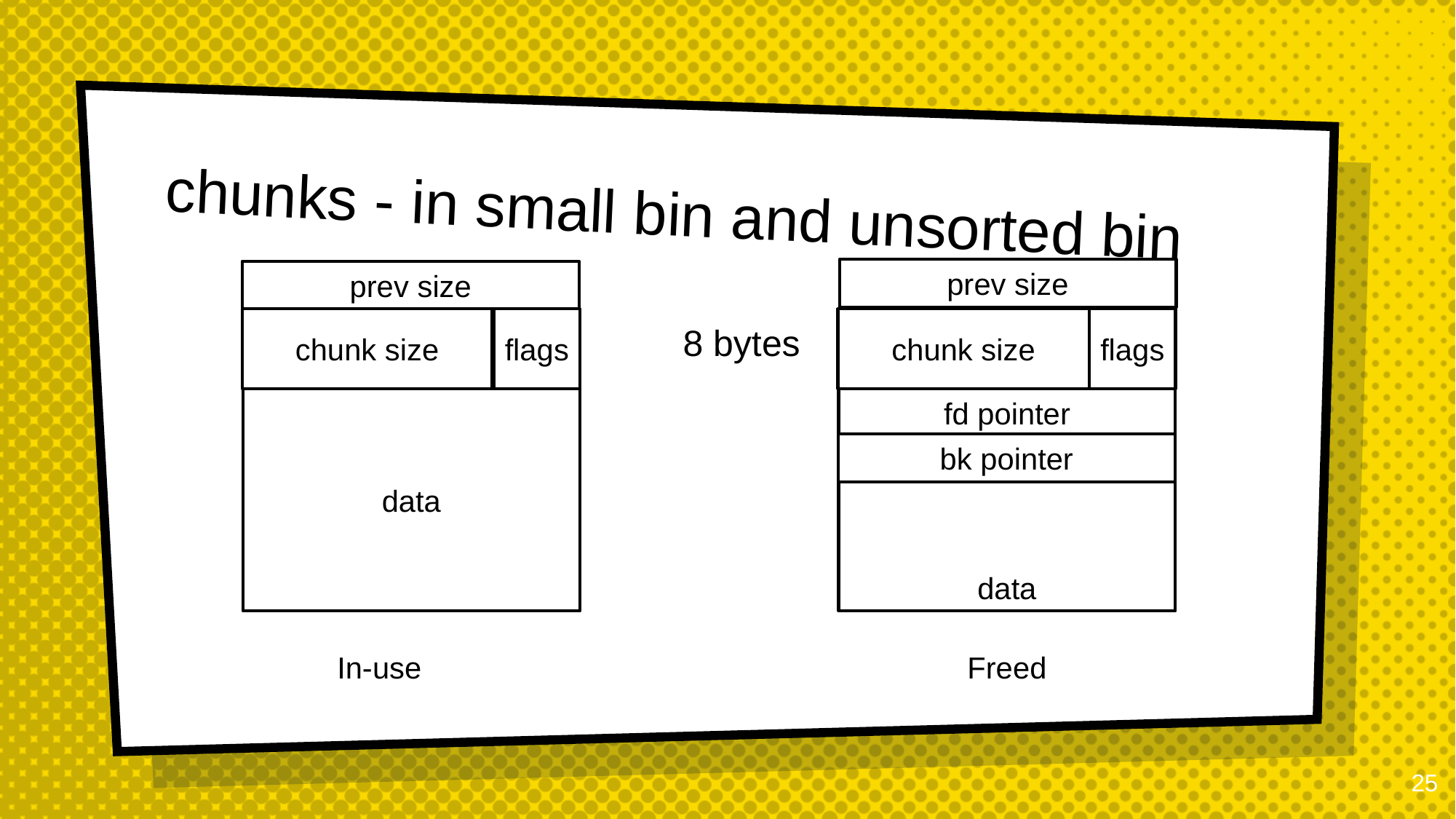

# chunks - in small bin and unsorted bin
prev size
prev size
8 bytes
flags
flags
chunk size
chunk size
fd pointer
data
data
bk pointer
In-use
Freed
25